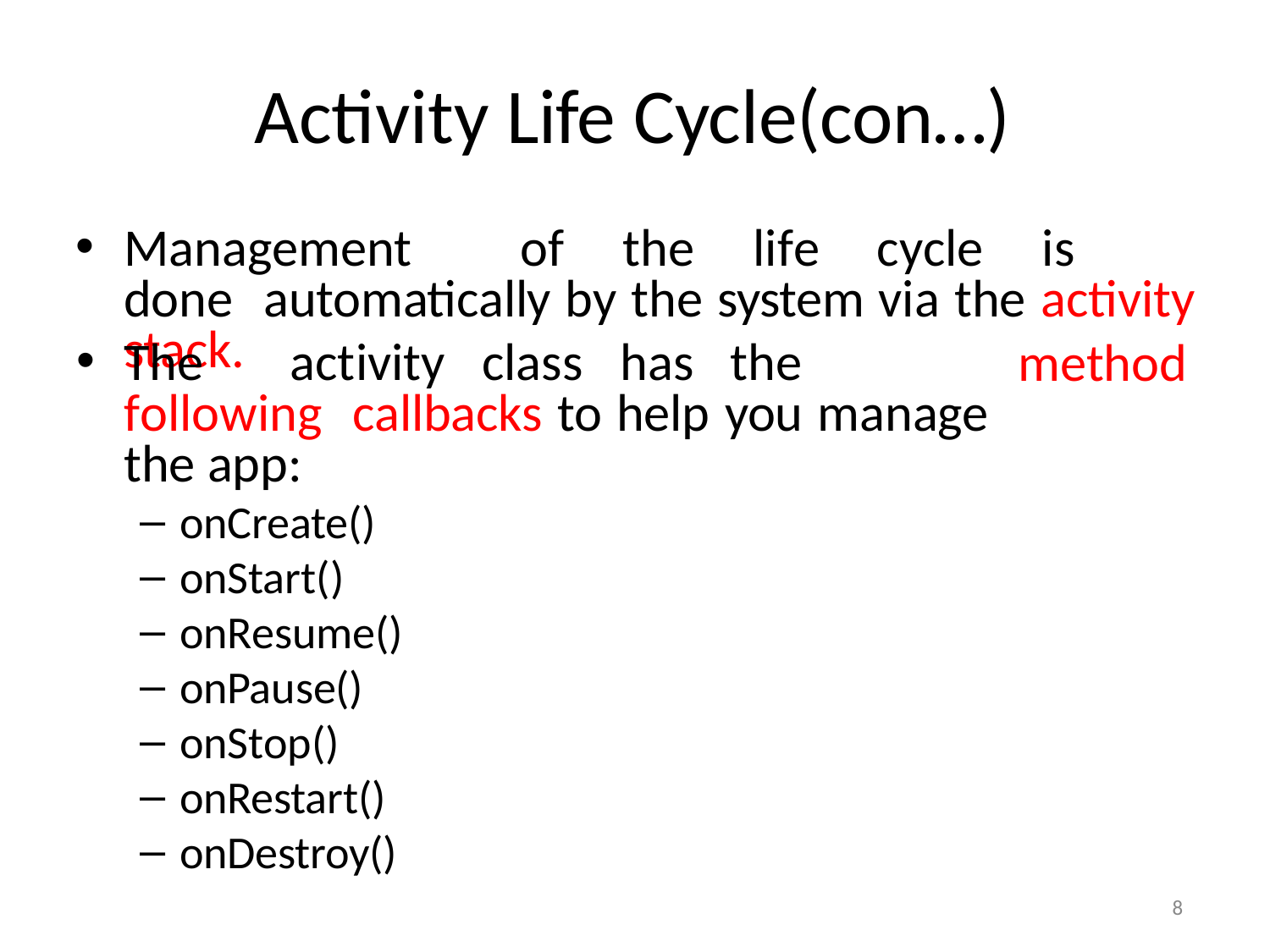

# Activity Life Cycle(con…)
Management	of	the	life	cycle	is	done  automatically by the system via the activity stack.
The	activity	class	has	the	following  callbacks to help you manage the app:
onCreate()
onStart()
onResume()
onPause()
onStop()
onRestart()
onDestroy()
method
8